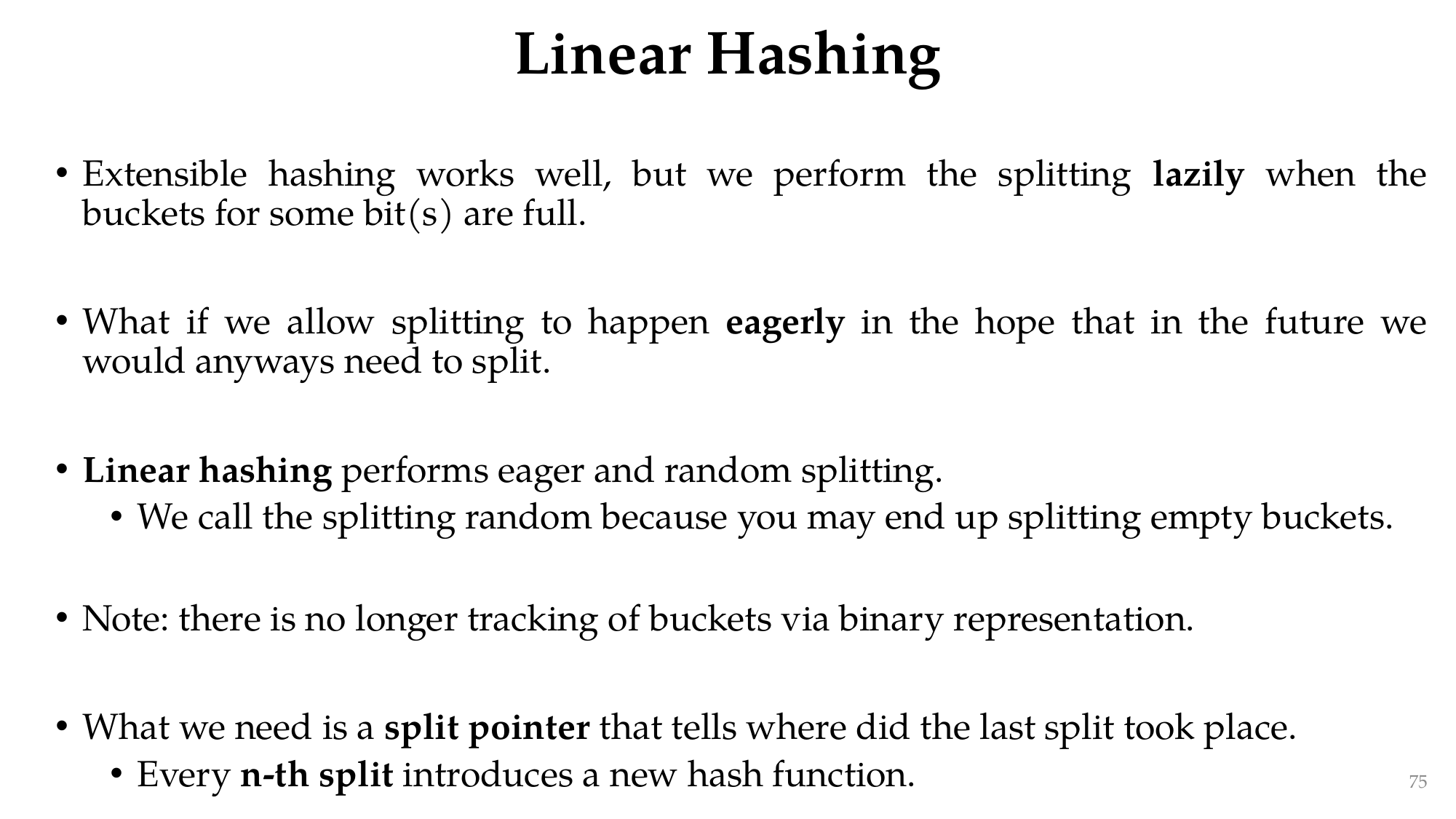

# Linear Hashing
Extensible hashing works well, but we perform the splitting lazily when the buckets for some bit(s) are full.

What if we allow splitting to happen eagerly in the hope that in the future we would anyways need to split.

Linear hashing performs eager and random splitting.
We call the splitting random because you may end up splitting empty buckets.

Note: there is no longer tracking of buckets via binary representation.

What we need is a split pointer that tells where did the last split took place.
Every n-th split introduces a new hash function.
75